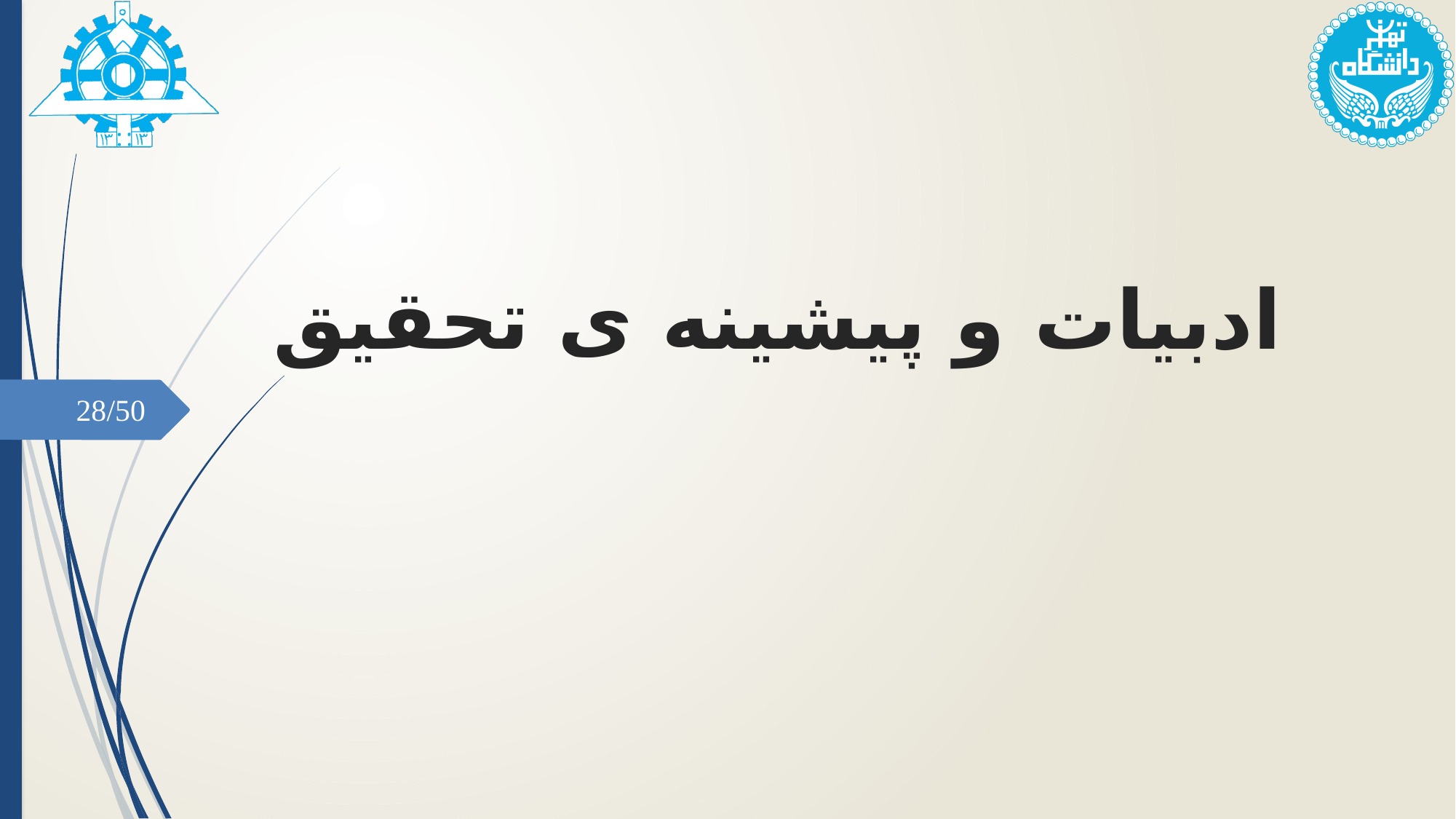

# ادبیات و پیشینه ی تحقیق
28/50